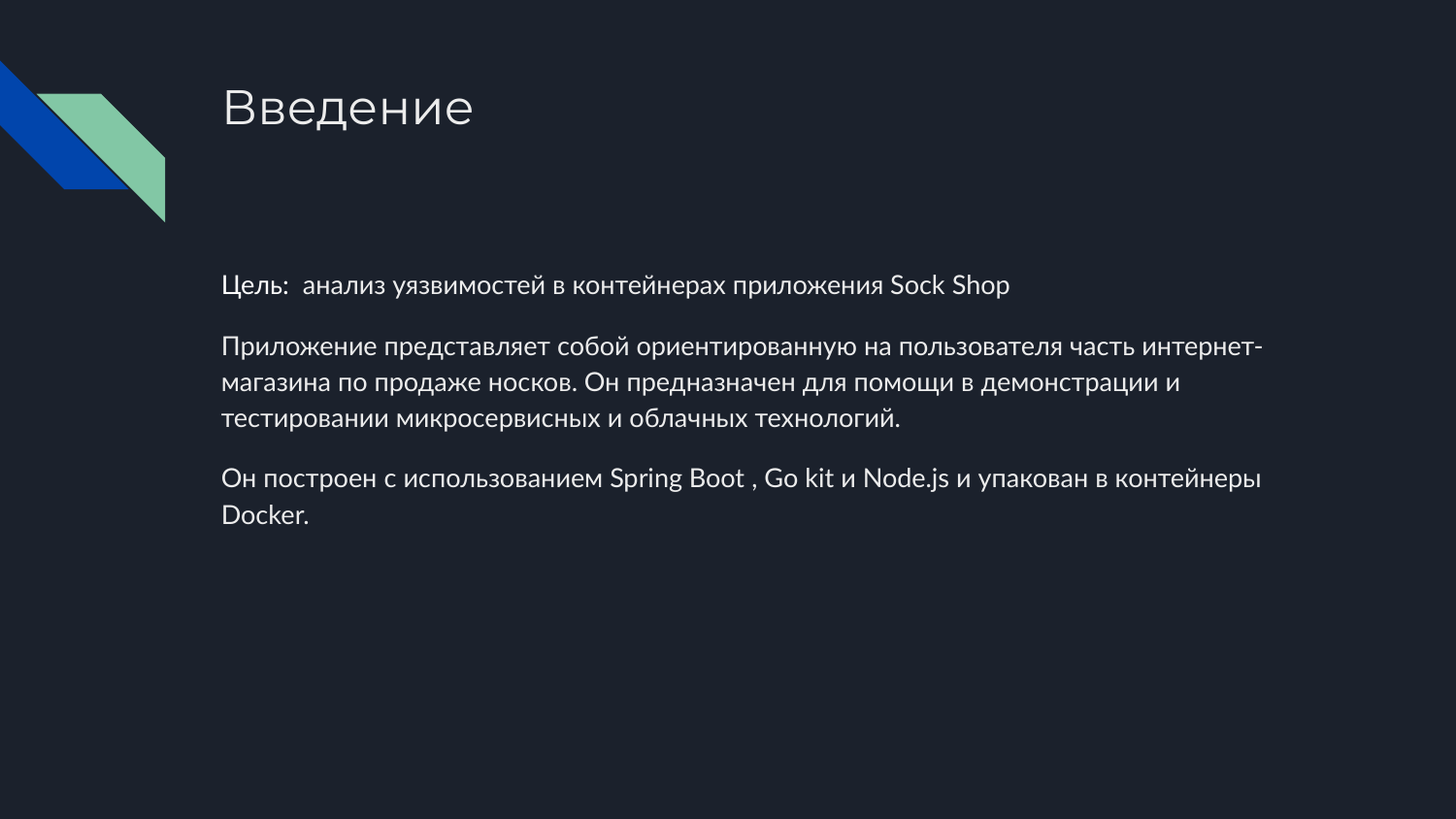

# Введение
Цель:  анализ уязвимостей в контейнерах приложения Sock Shop
Приложение представляет собой ориентированную на пользователя часть интернет-магазина по продаже носков. Он предназначен для помощи в демонстрации и тестировании микросервисных и облачных технологий.
Он построен с использованием Spring Boot , Go kit и Node.js и упакован в контейнеры Docker.